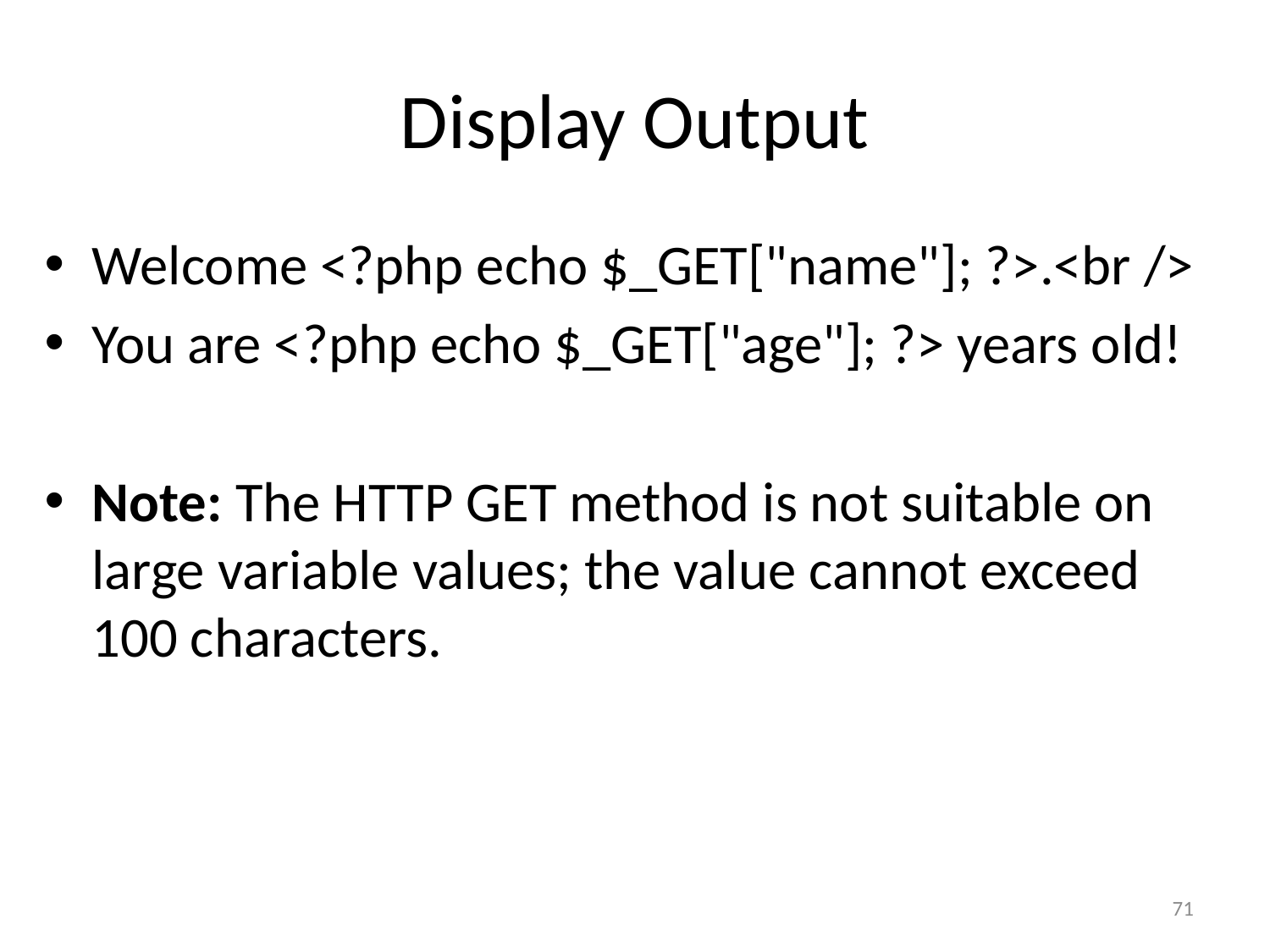

# Display Output
Welcome <?php echo $_GET["name"]; ?>.<br />
You are <?php echo $_GET["age"]; ?> years old!

Note: The HTTP GET method is not suitable on large variable values; the value cannot exceed 100 characters.

71